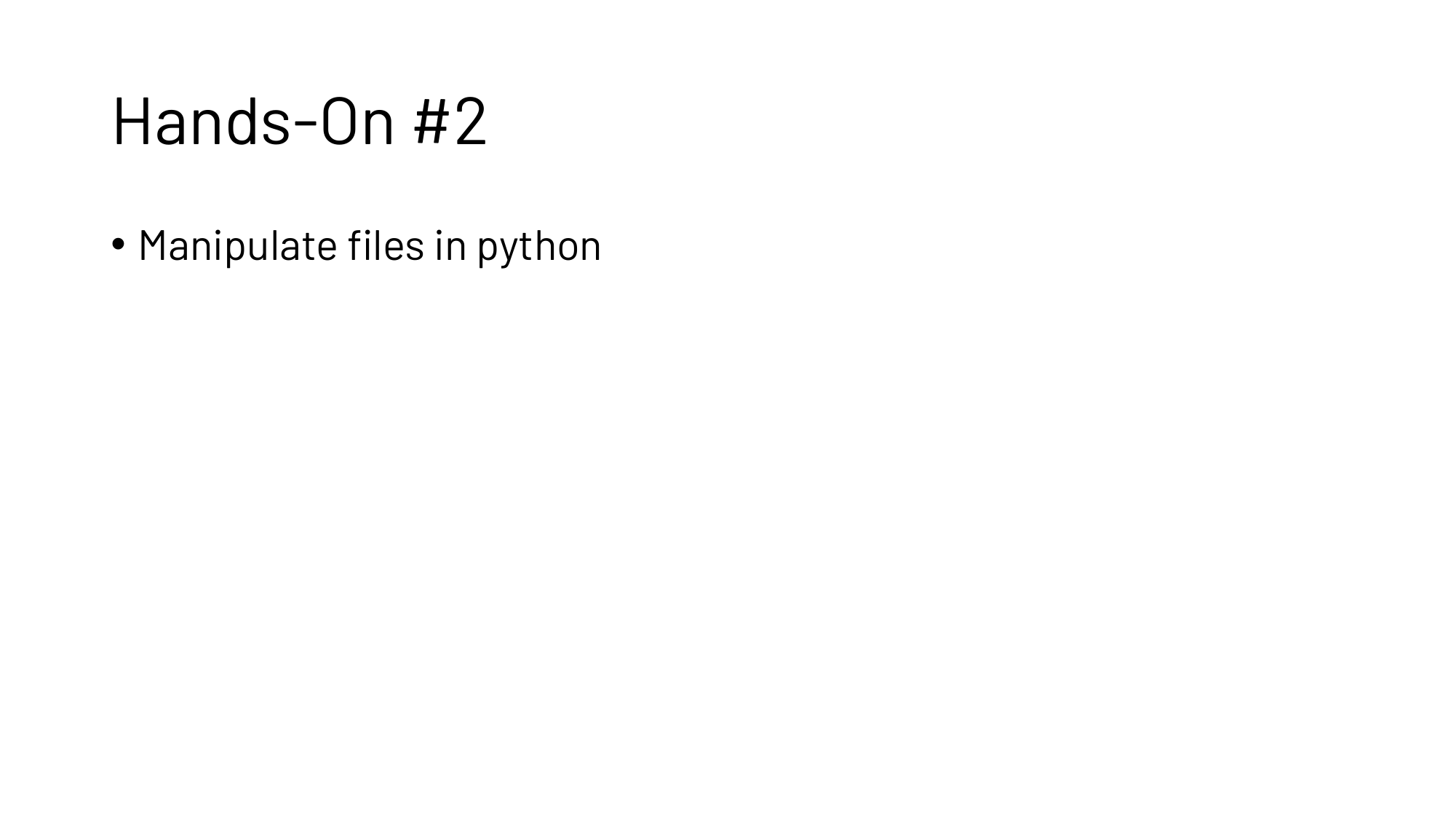

# Hands-On #2
Manipulate files in python